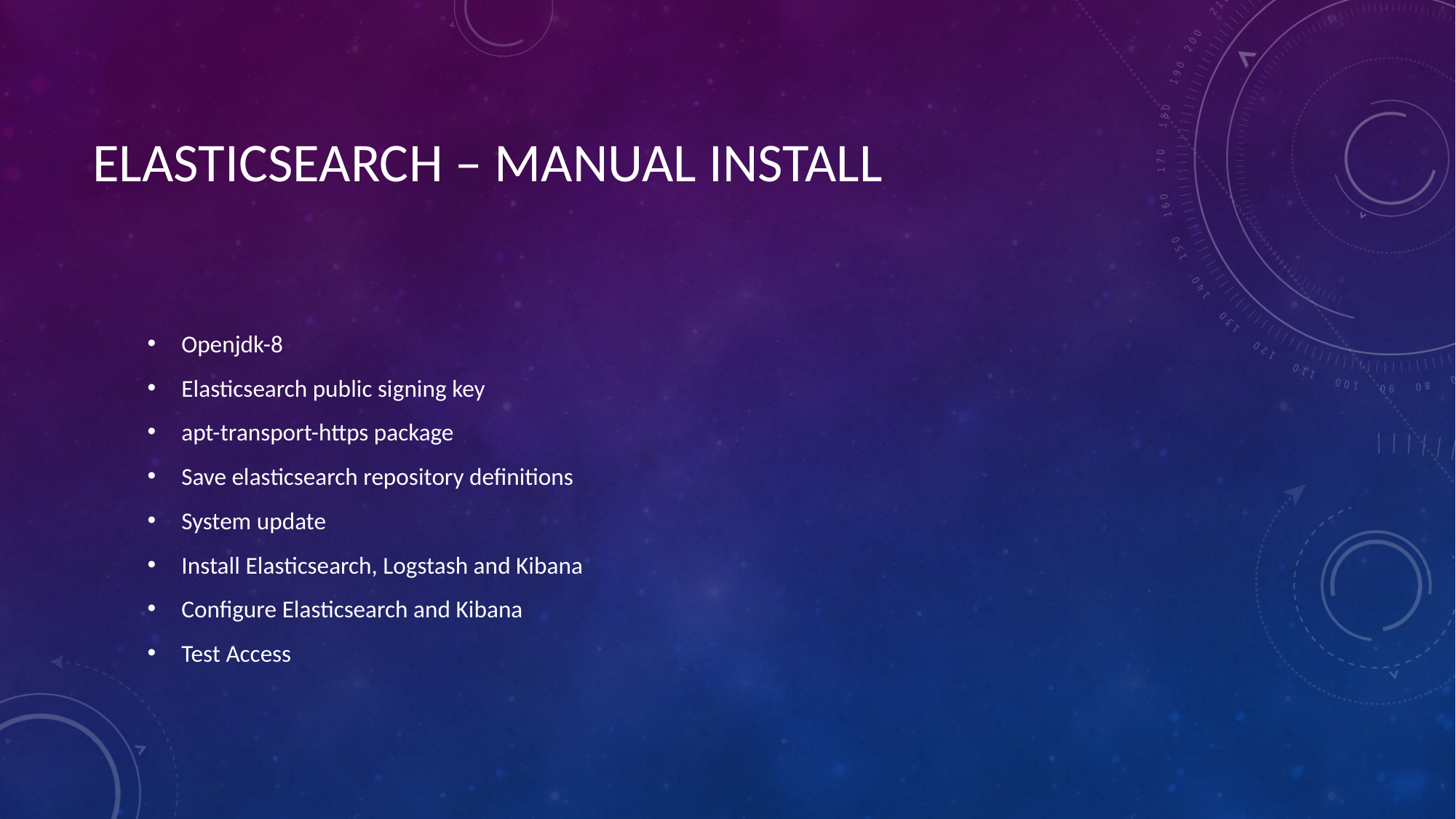

# Elasticsearch – manual install

Openjdk-8
Elasticsearch public signing key
apt-transport-https package
Save elasticsearch repository definitions
System update
Install Elasticsearch, Logstash and Kibana
Configure Elasticsearch and Kibana
Test Access